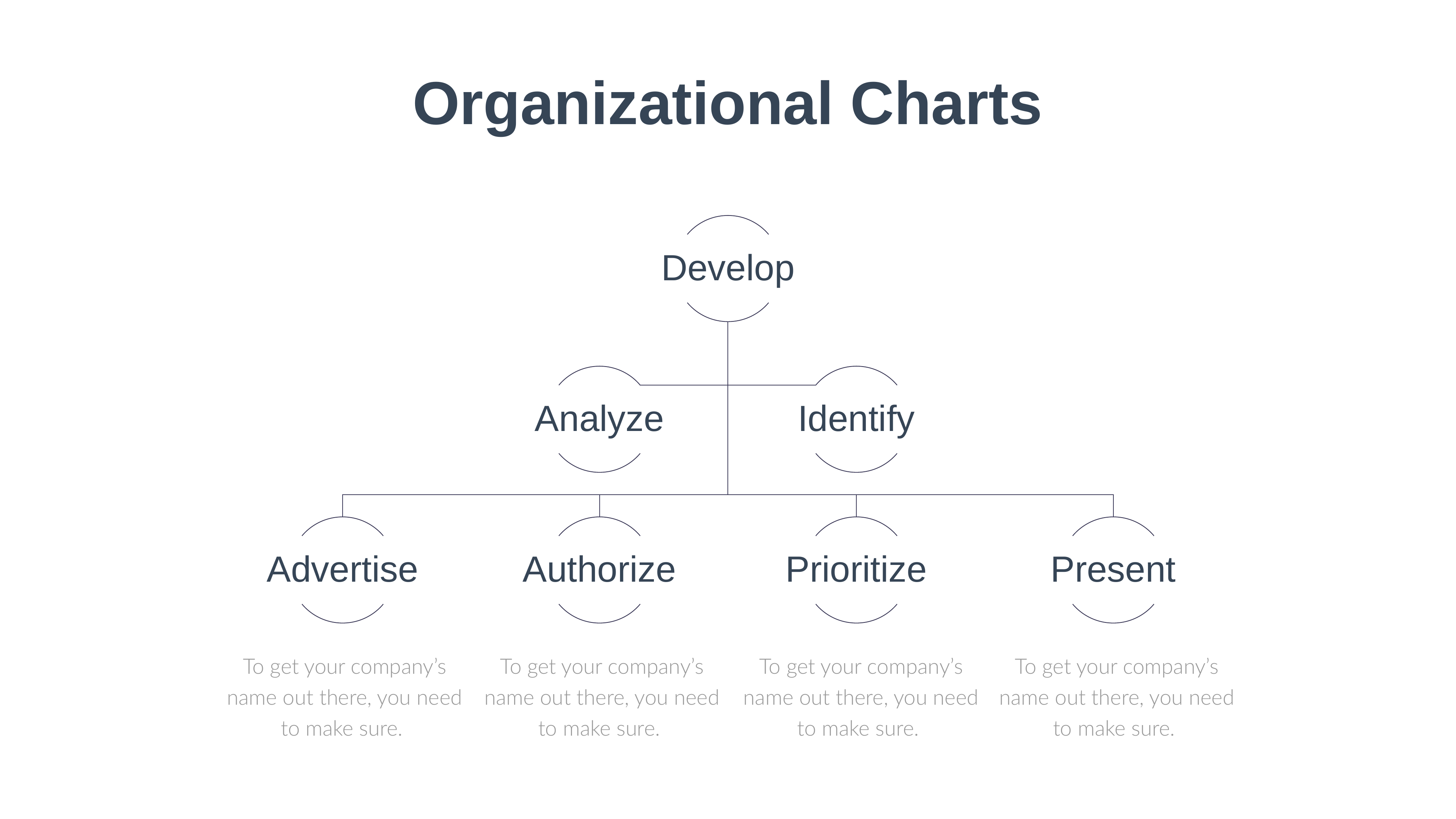

Organizational Charts
Develop
Advertise
Authorize
Prioritize
Present
Analyze
Identify
To get your company’s name out there, you need to make sure.
To get your company’s name out there, you need to make sure.
To get your company’s name out there, you need to make sure.
To get your company’s name out there, you need to make sure.